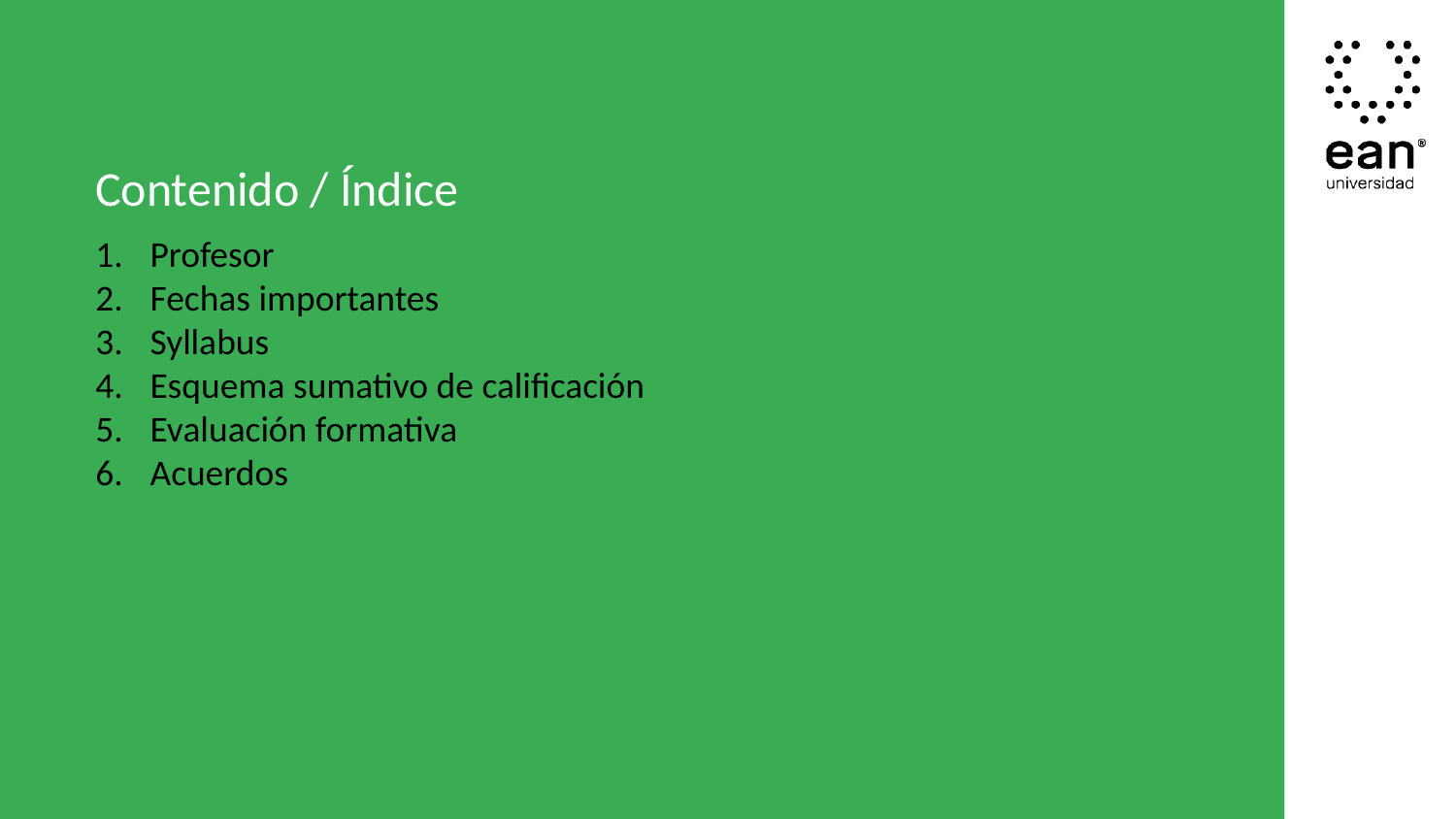

Contenido / Índice
Profesor
Fechas importantes
Syllabus
Esquema sumativo de calificación
Evaluación formativa
Acuerdos